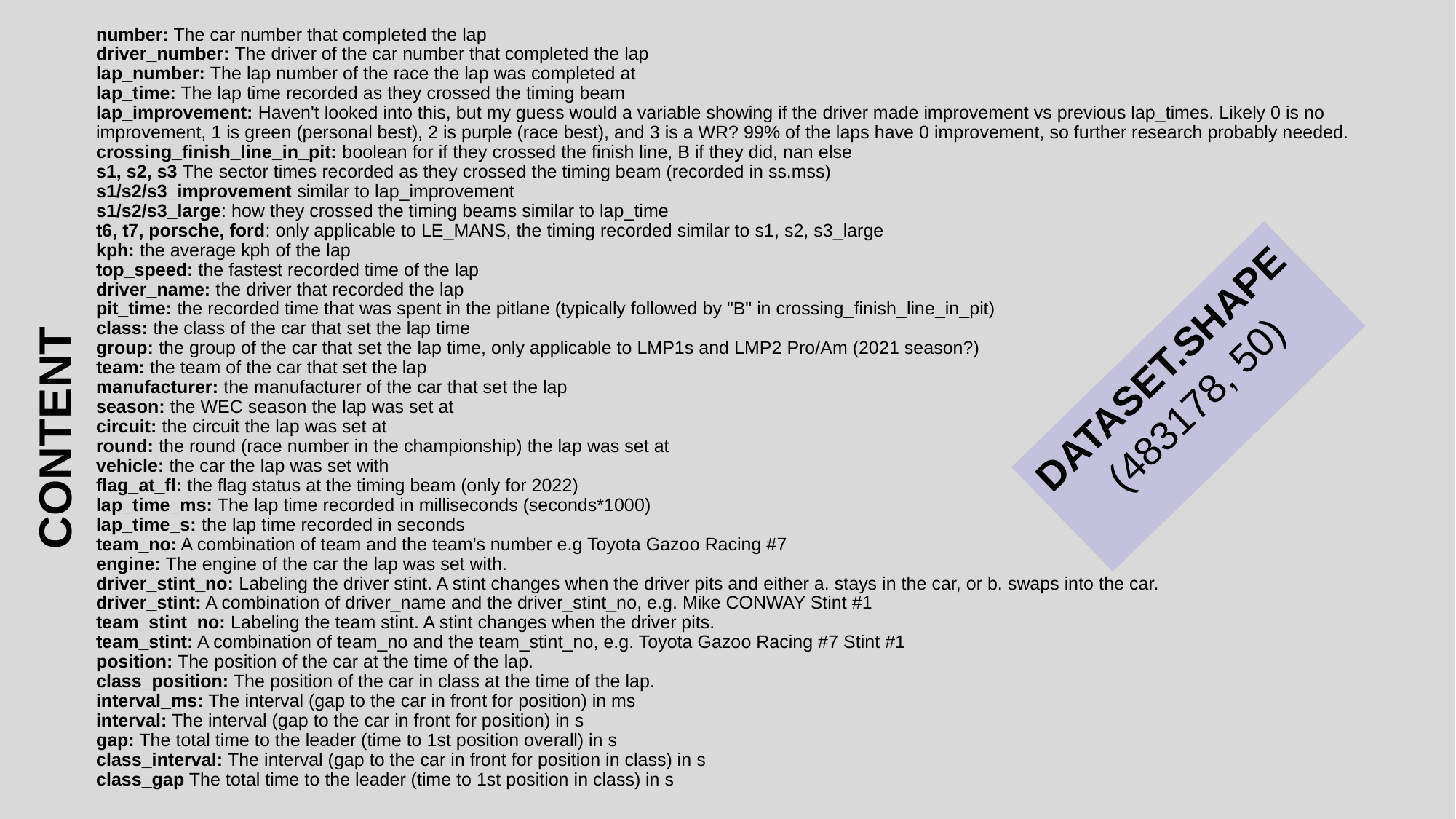

number: The car number that completed the lap
driver_number: The driver of the car number that completed the lap
lap_number: The lap number of the race the lap was completed at
lap_time: The lap time recorded as they crossed the timing beam
lap_improvement: Haven't looked into this, but my guess would a variable showing if the driver made improvement vs previous lap_times. Likely 0 is no improvement, 1 is green (personal best), 2 is purple (race best), and 3 is a WR? 99% of the laps have 0 improvement, so further research probably needed.
crossing_finish_line_in_pit: boolean for if they crossed the finish line, B if they did, nan else
s1, s2, s3 The sector times recorded as they crossed the timing beam (recorded in ss.mss)
s1/s2/s3_improvement similar to lap_improvement
s1/s2/s3_large: how they crossed the timing beams similar to lap_time
t6, t7, porsche, ford: only applicable to LE_MANS, the timing recorded similar to s1, s2, s3_large
kph: the average kph of the lap
top_speed: the fastest recorded time of the lap
driver_name: the driver that recorded the lap
pit_time: the recorded time that was spent in the pitlane (typically followed by "B" in crossing_finish_line_in_pit)
class: the class of the car that set the lap time
group: the group of the car that set the lap time, only applicable to LMP1s and LMP2 Pro/Am (2021 season?)
team: the team of the car that set the lap
manufacturer: the manufacturer of the car that set the lap
season: the WEC season the lap was set at
circuit: the circuit the lap was set at
round: the round (race number in the championship) the lap was set at
vehicle: the car the lap was set with
flag_at_fl: the flag status at the timing beam (only for 2022)
lap_time_ms: The lap time recorded in milliseconds (seconds*1000)
lap_time_s: the lap time recorded in seconds
team_no: A combination of team and the team's number e.g Toyota Gazoo Racing #7
engine: The engine of the car the lap was set with.
driver_stint_no: Labeling the driver stint. A stint changes when the driver pits and either a. stays in the car, or b. swaps into the car.
driver_stint: A combination of driver_name and the driver_stint_no, e.g. Mike CONWAY Stint #1
team_stint_no: Labeling the team stint. A stint changes when the driver pits.
team_stint: A combination of team_no and the team_stint_no, e.g. Toyota Gazoo Racing #7 Stint #1
position: The position of the car at the time of the lap.
class_position: The position of the car in class at the time of the lap.
interval_ms: The interval (gap to the car in front for position) in ms
interval: The interval (gap to the car in front for position) in s
gap: The total time to the leader (time to 1st position overall) in s
class_interval: The interval (gap to the car in front for position in class) in s
class_gap The total time to the leader (time to 1st position in class) in s
Dataset.shape
(483178, 50)
# Content